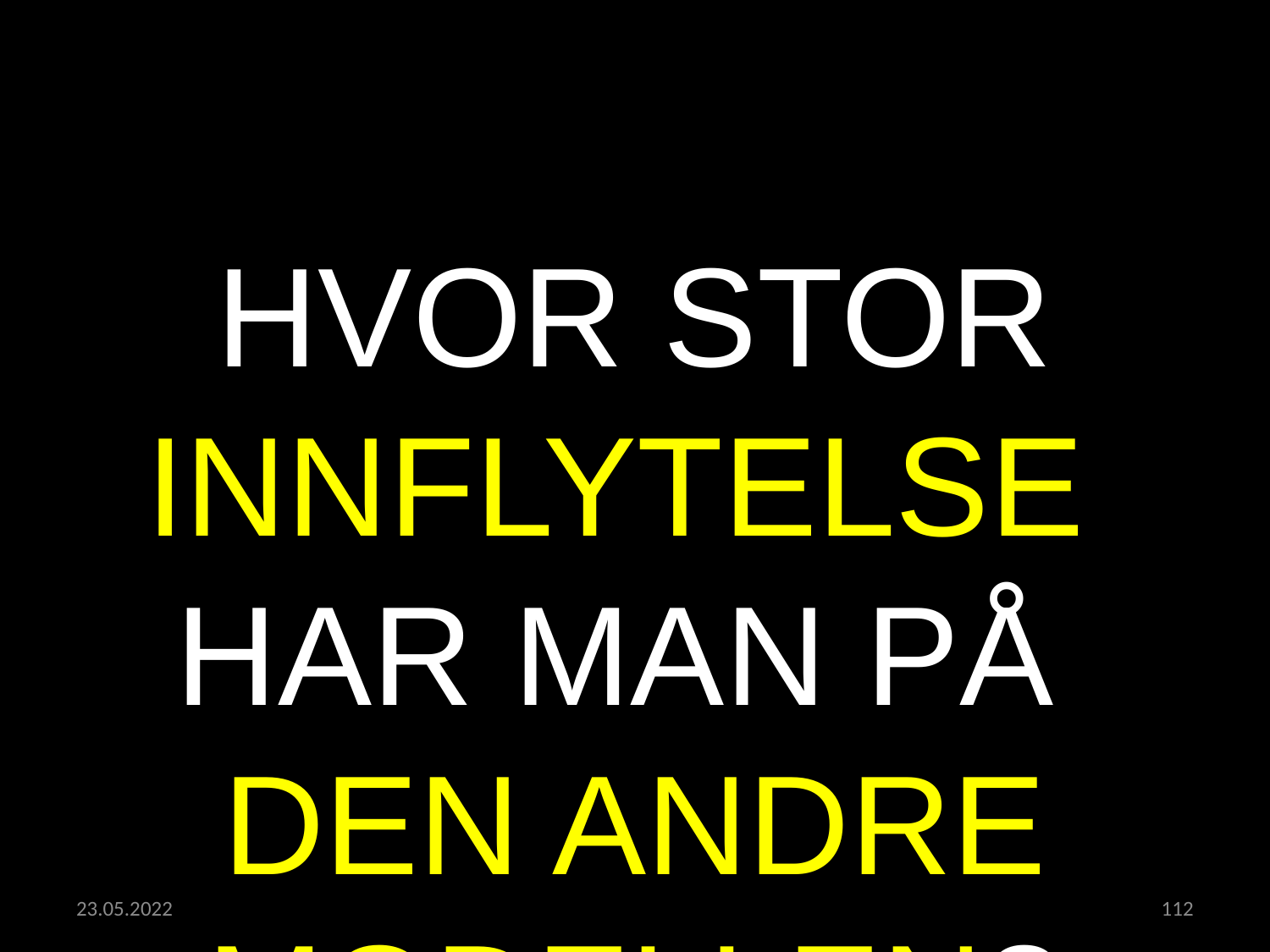

HVOR STOR INNFLYTELSE
HAR MAN PÅ
DEN ANDRE MODELLEN?
23.05.2022
112